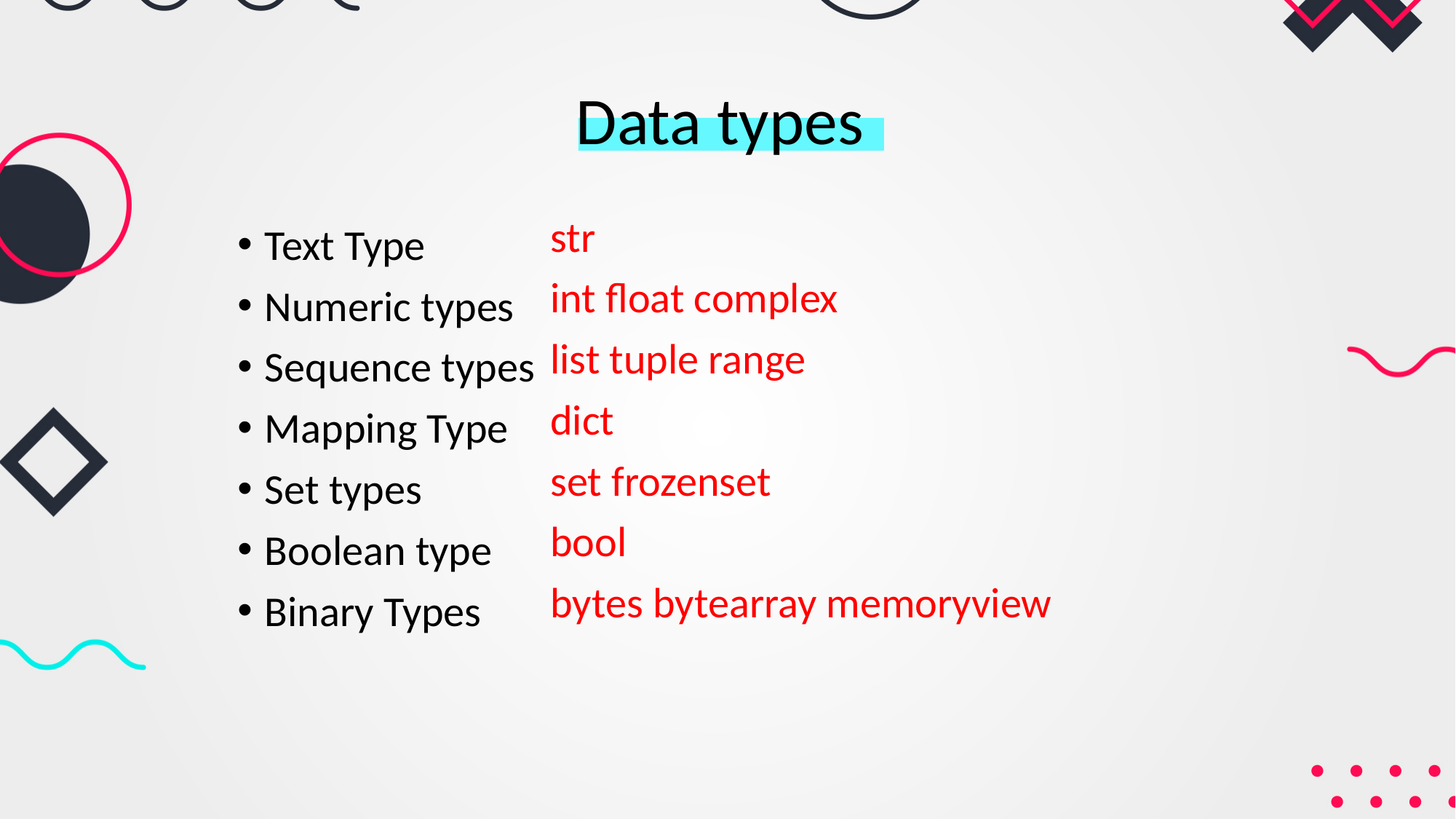

# Data types

str
int float complex
list tuple range
dict
set frozenset
bool
bytes bytearray memoryview
Text Type
Numeric types
Sequence types
Mapping Type
Set types
Boolean type
Binary Types